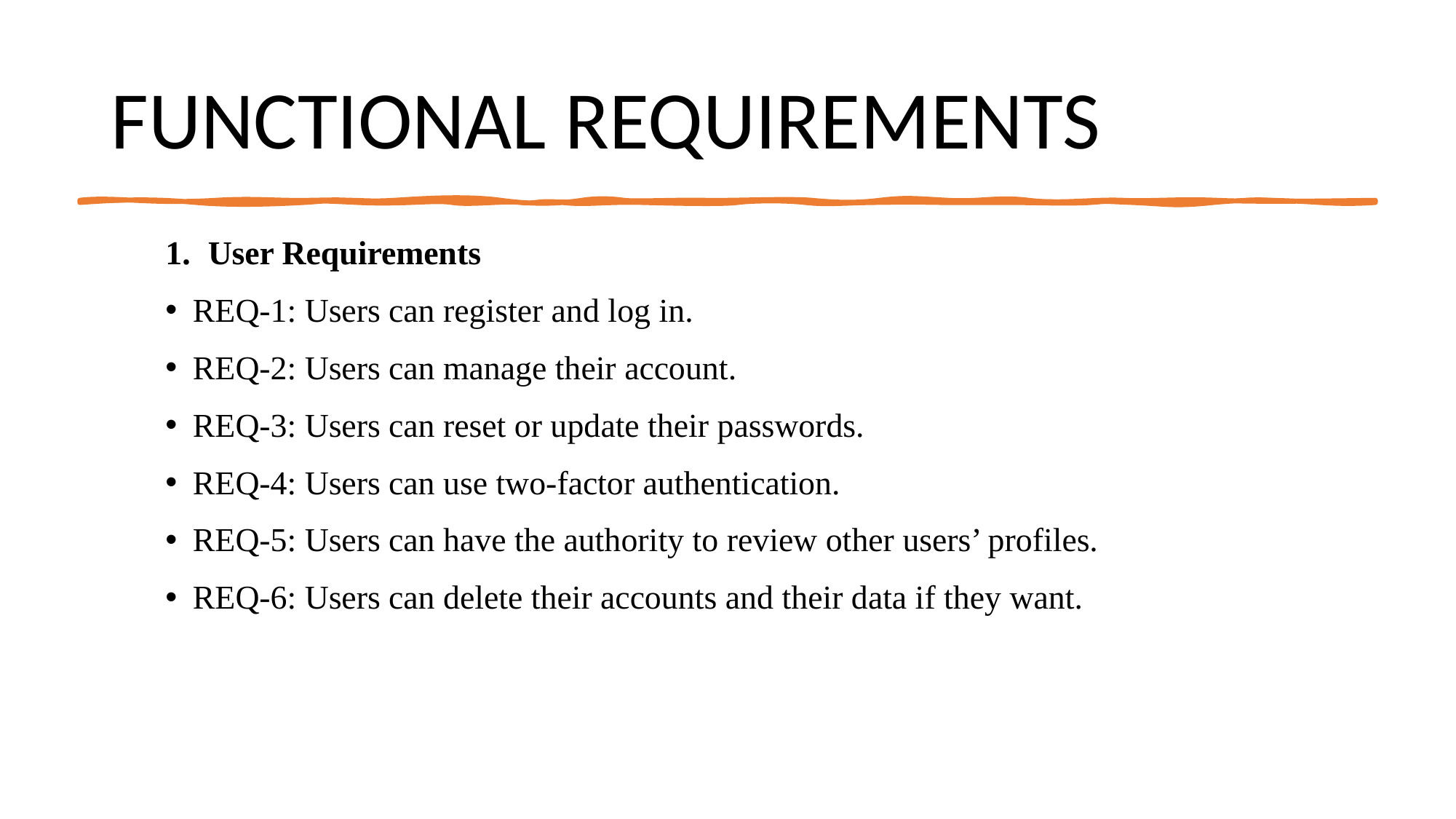

# FUNCTIONAL REQUIREMENTS

 User Requirements
REQ-1: Users can register and log in.
REQ-2: Users can manage their account.
REQ-3: Users can reset or update their passwords.
REQ-4: Users can use two-factor authentication.
REQ-5: Users can have the authority to review other users’ profiles.
REQ-6: Users can delete their accounts and their data if they want.